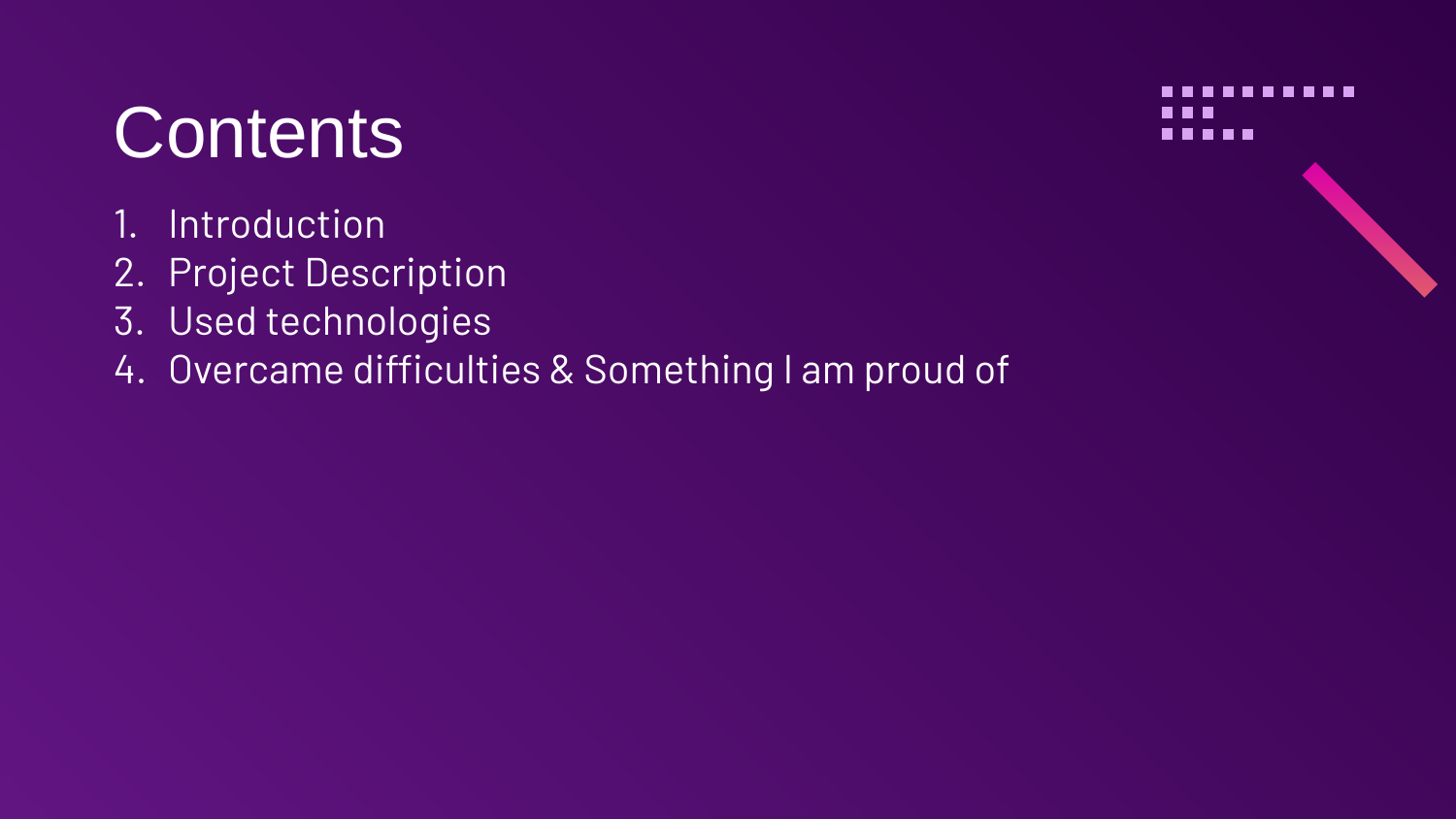

# Contents

Introduction
Project Description
Used technologies
Overcame difficulties & Something I am proud of